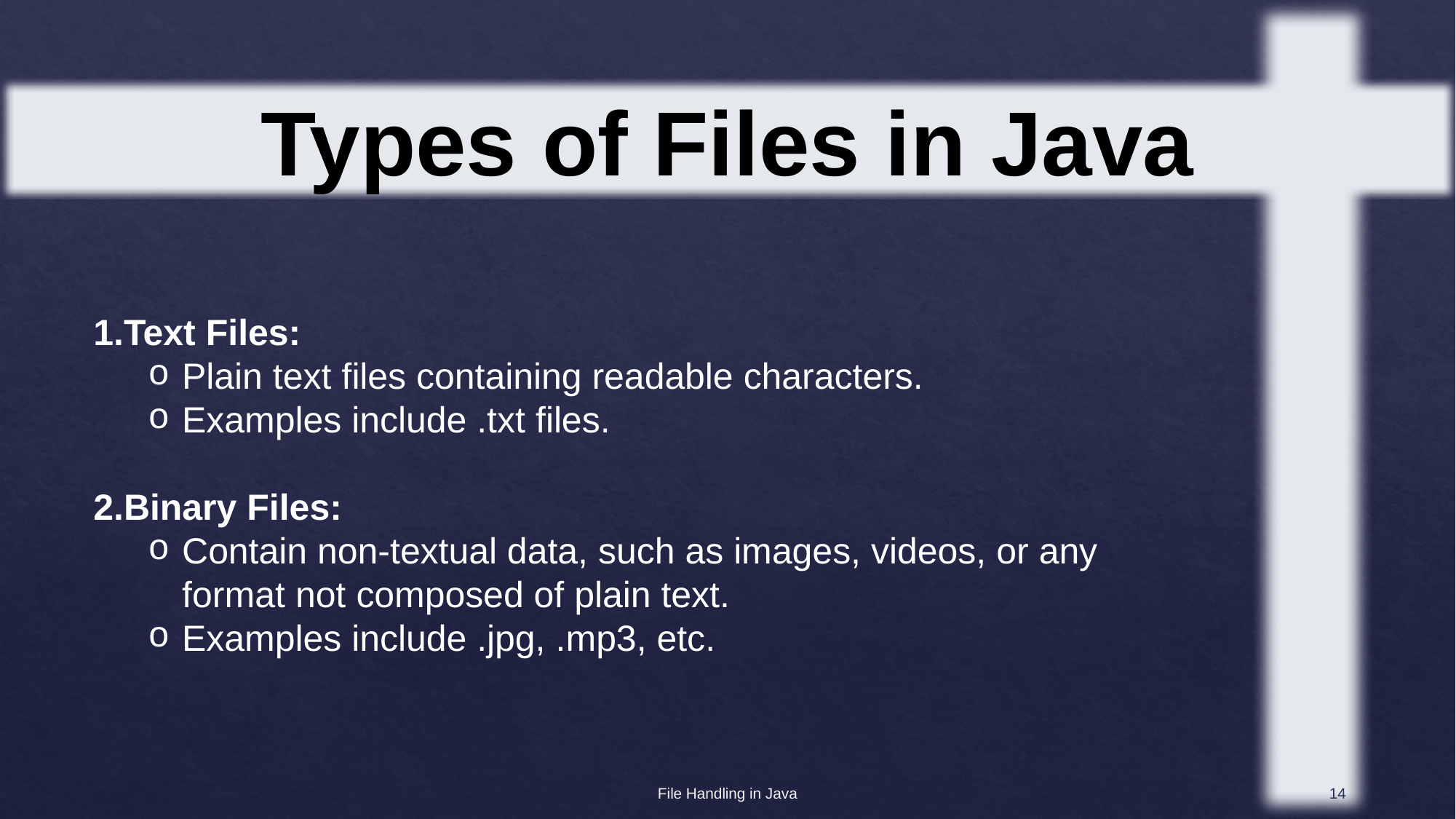

Types of Files in Java
Text Files:
Plain text files containing readable characters.
Examples include .txt files.

Binary Files:
Contain non-textual data, such as images, videos, or any format not composed of plain text.
Examples include .jpg, .mp3, etc.

14
File Handling in Java